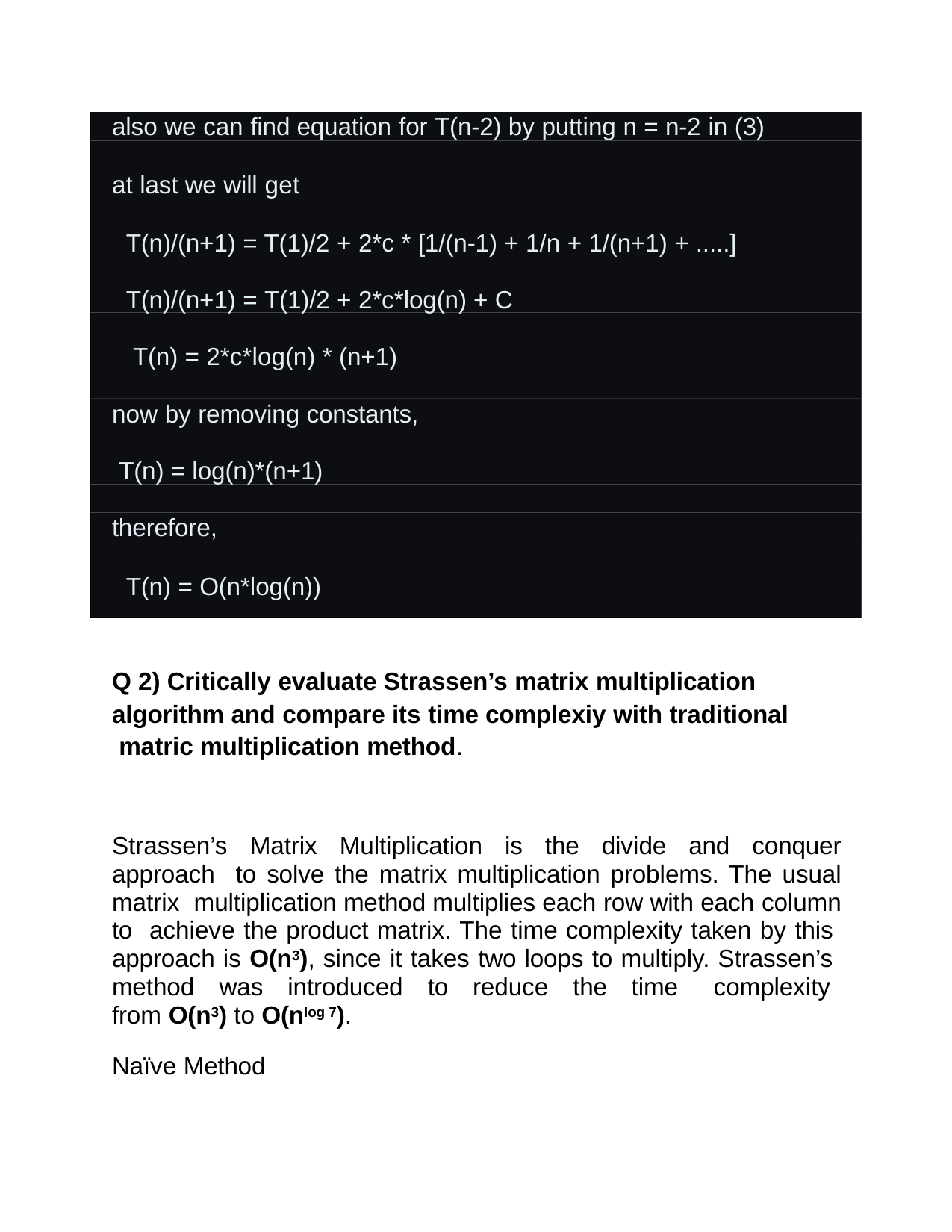

also we can find equation for T(n-2) by putting n = n-2 in (3)

at last we will get

T(n)/(n+1) = T(1)/2 + 2*c * [1/(n-1) + 1/n + 1/(n+1) + .....]
T(n)/(n+1) = T(1)/2 + 2*c*log(n) + C  T(n) = 2*c*log(n) * (n+1)
now by removing constants,  T(n) = log(n)*(n+1)  therefore,

T(n) = O(n*log(n))

Q 2) Critically evaluate Strassen’s matrix multiplication  algorithm and compare its time complexiy with traditional  matric multiplication method.

Strassen’s Matrix Multiplication is the divide and conquer approach  to solve the matrix multiplication problems. The usual matrix  multiplication method multiplies each row with each column to  achieve the product matrix. The time complexity taken by this  approach is O(n3), since it takes two loops to multiply. Strassen’s  method was introduced to reduce the time  complexity  from O(n3) to O(nlog 7).
Naïve Method